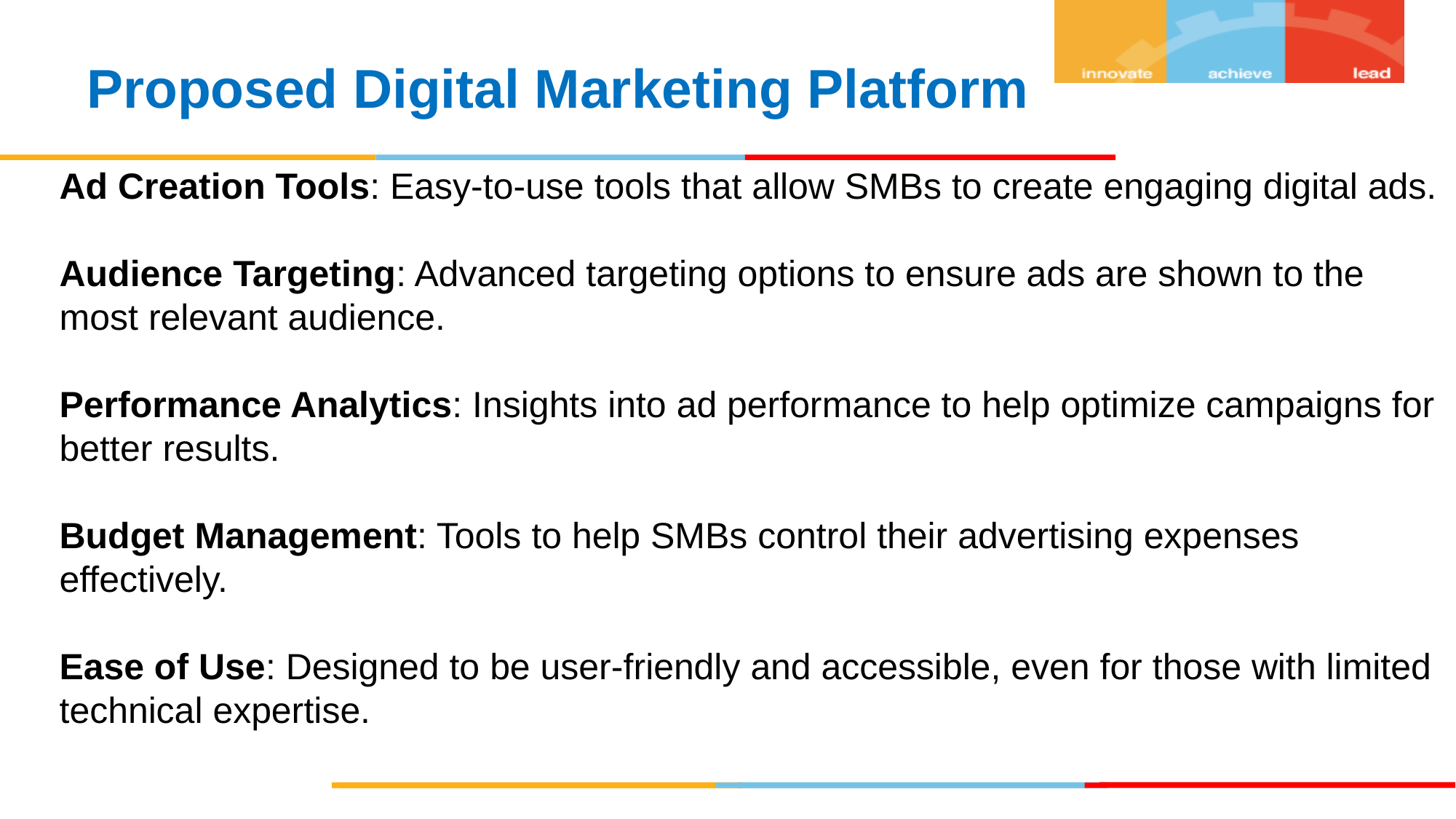

Proposed Digital Marketing Platform
Ad Creation Tools: Easy-to-use tools that allow SMBs to create engaging digital ads.

Audience Targeting: Advanced targeting options to ensure ads are shown to the most relevant audience.

Performance Analytics: Insights into ad performance to help optimize campaigns for better results.

Budget Management: Tools to help SMBs control their advertising expenses effectively.

Ease of Use: Designed to be user-friendly and accessible, even for those with limited technical expertise.